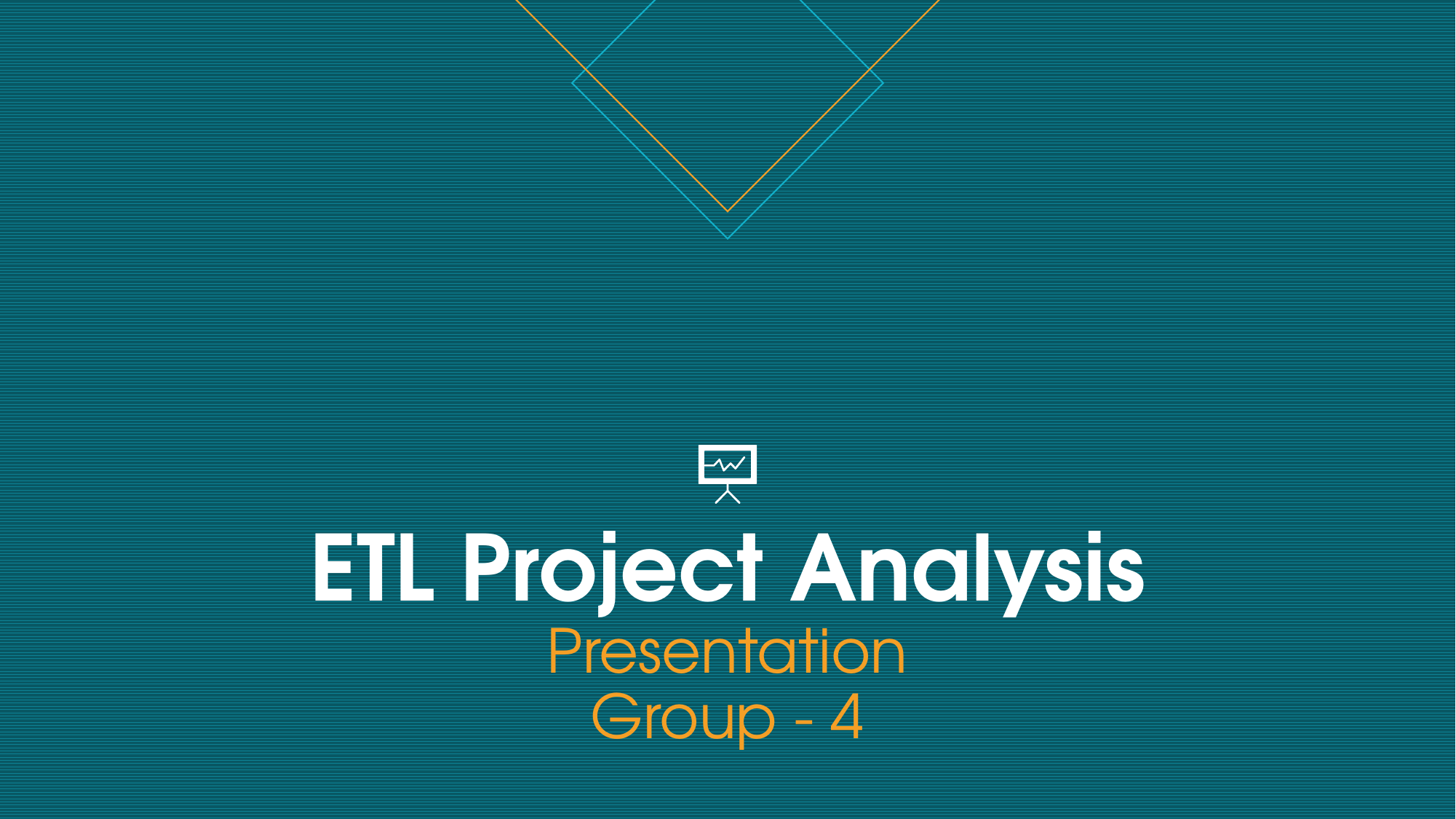

# ETL Project Analysis Presentation Group - 4